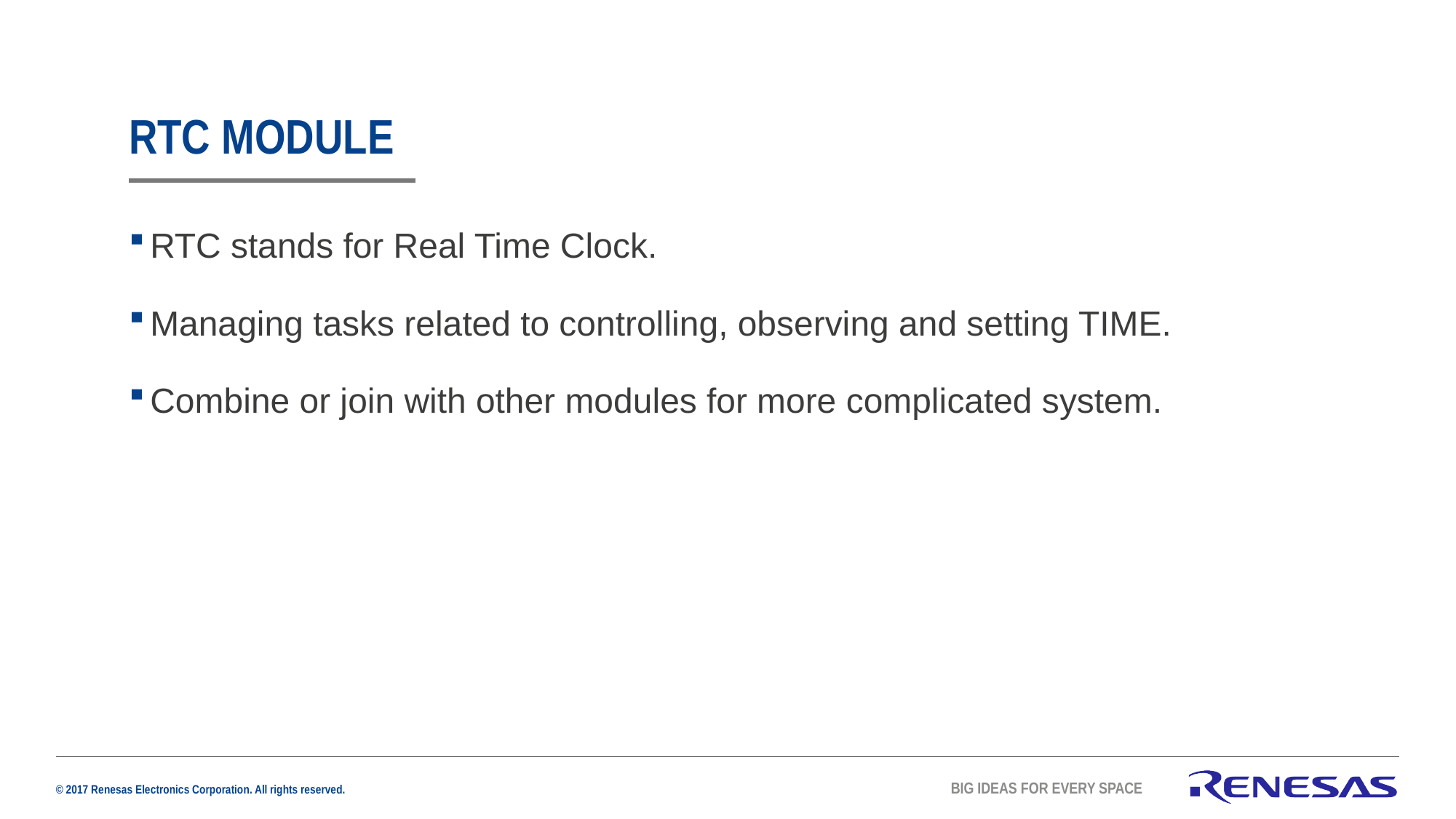

# RTC MODULE
RTC stands for Real Time Clock.
Managing tasks related to controlling, observing and setting TIME.
Combine or join with other modules for more complicated system.